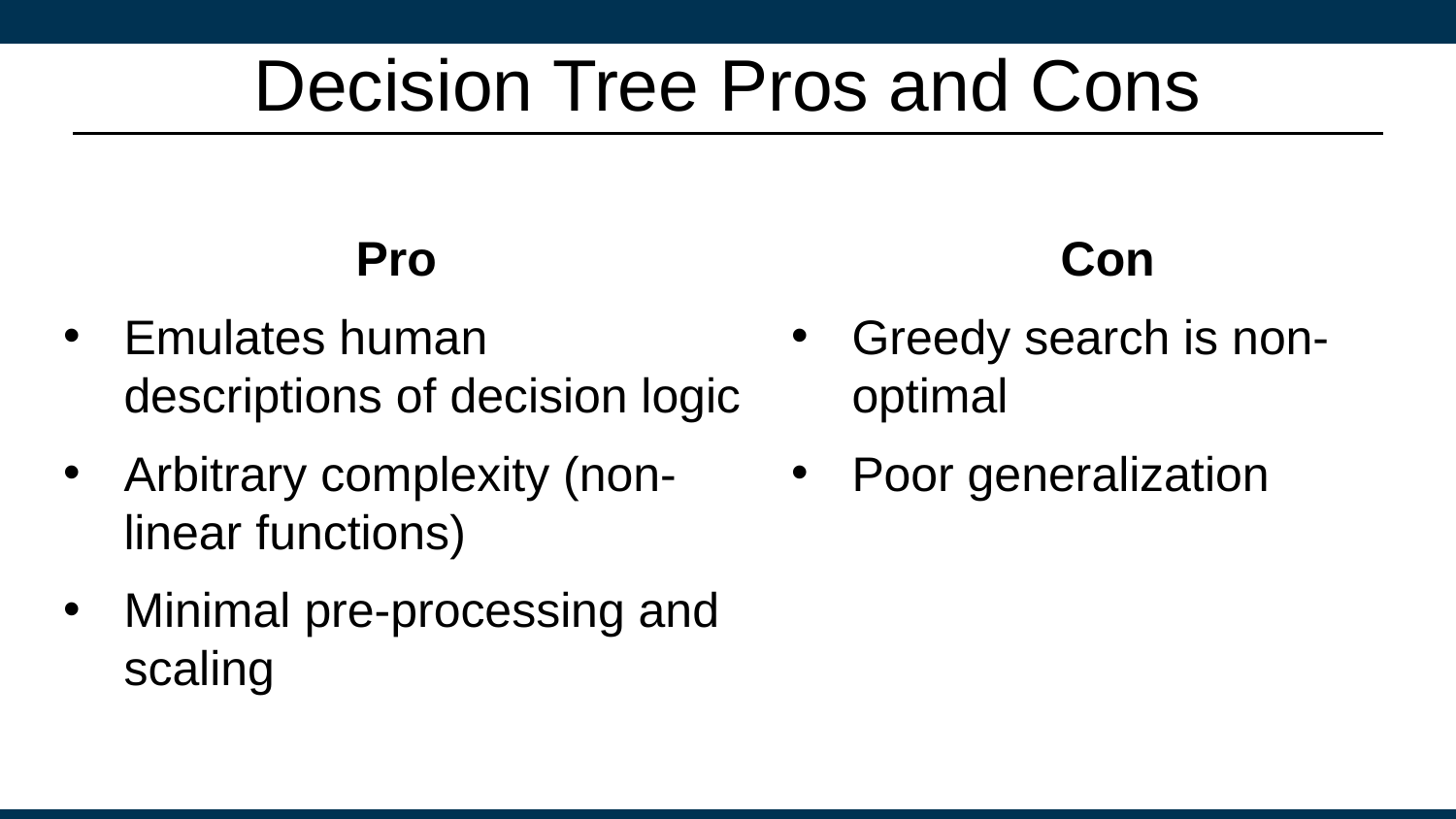

# Decision Tree Pros and Cons
Pro
Emulates human descriptions of decision logic
Arbitrary complexity (non-linear functions)
Minimal pre-processing and scaling
Con
Greedy search is non-optimal
Poor generalization